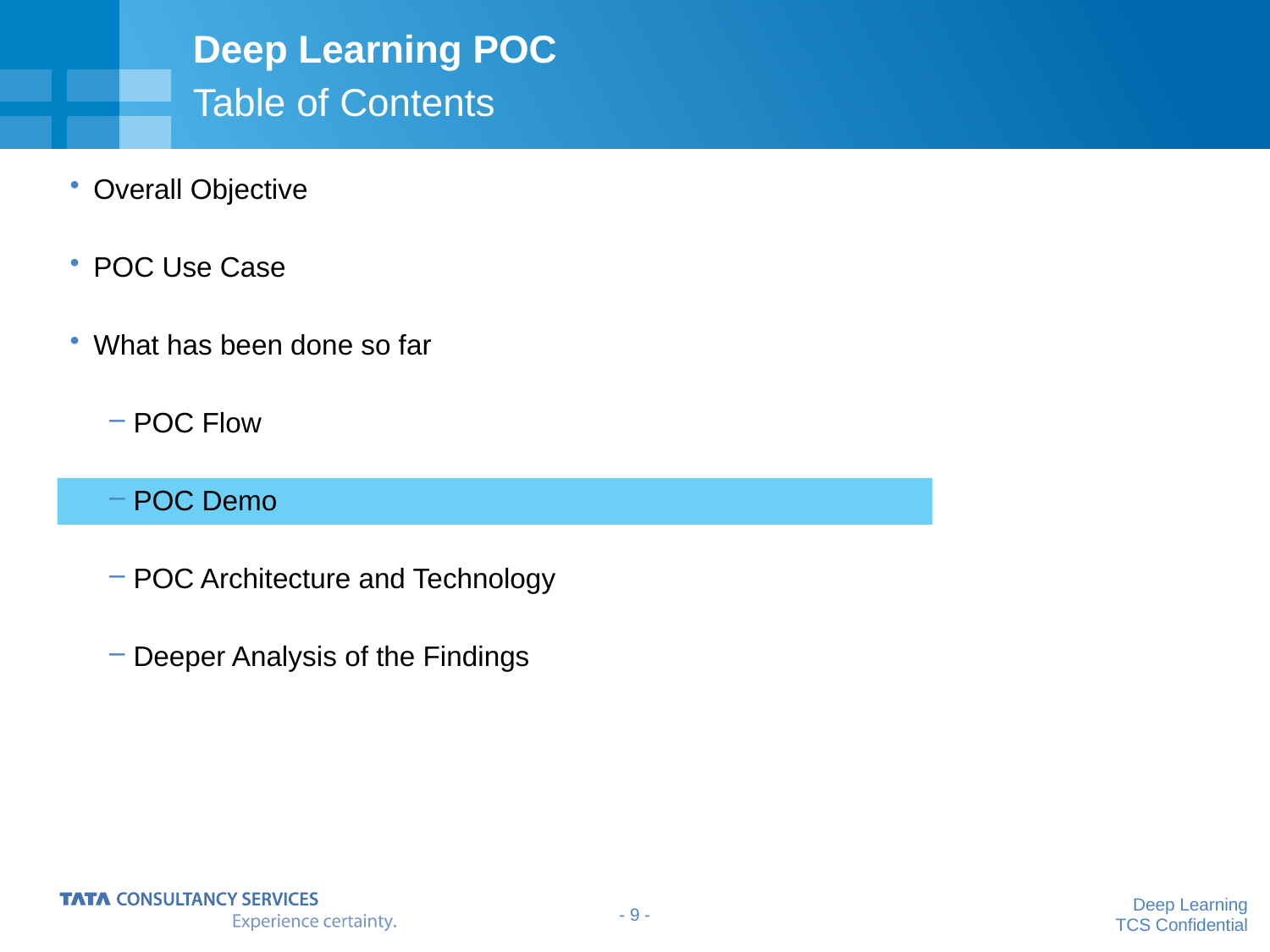

# Deep Learning POC Table of Contents
Overall Objective
POC Use Case
What has been done so far
POC Flow
POC Demo
POC Architecture and Technology
Deeper Analysis of the Findings

- 9 -